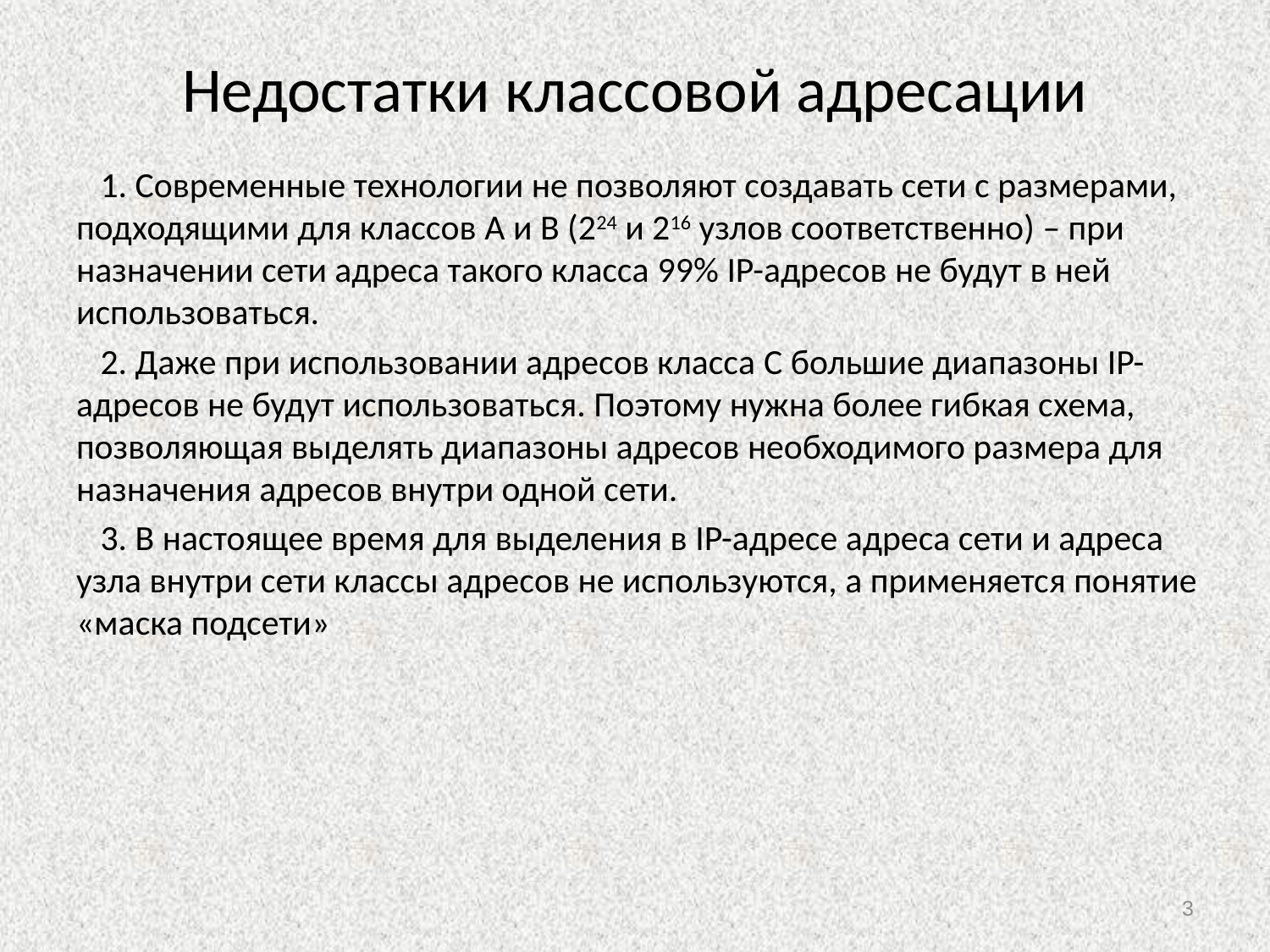

# Недостатки классовой адресации
   1. Современные технологии не позволяют создавать сети с размерами, подходящими для классов A и B (224 и 216 узлов соответственно) – при назначении сети адреса такого класса 99% IP-адресов не будут в ней использоваться.
   2. Даже при использовании адресов класса C большие диапазоны IP-адресов не будут использоваться. Поэтому нужна более гибкая схема, позволяющая выделять диапазоны адресов необходимого размера для назначения адресов внутри одной сети.
   3. В настоящее время для выделения в IP-адресе адреса сети и адреса узла внутри сети классы адресов не используются, а применяется понятие «маска подсети»

3